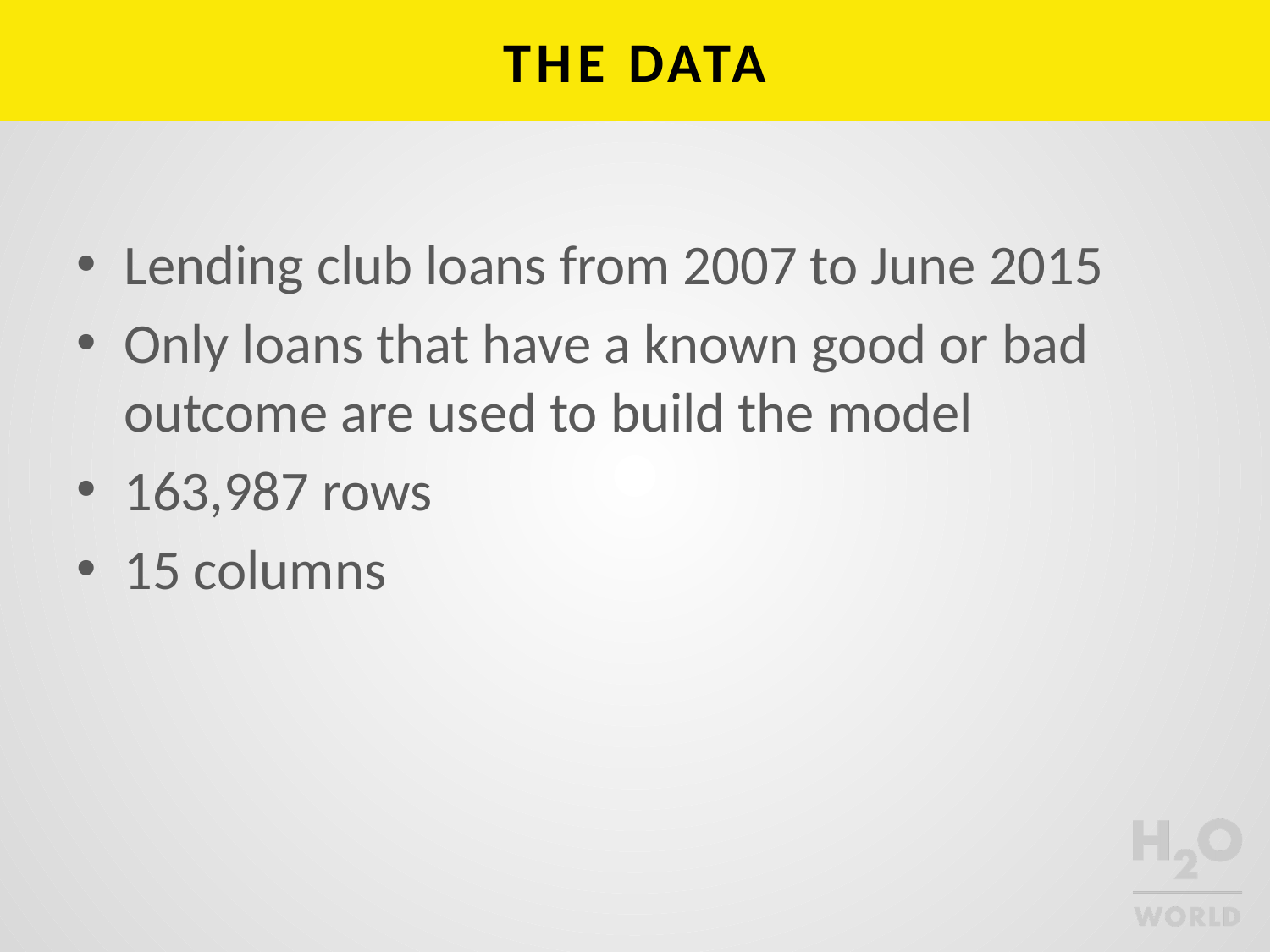

# THE DATA
Lending club loans from 2007 to June 2015
Only loans that have a known good or bad outcome are used to build the model
163,987 rows
15 columns